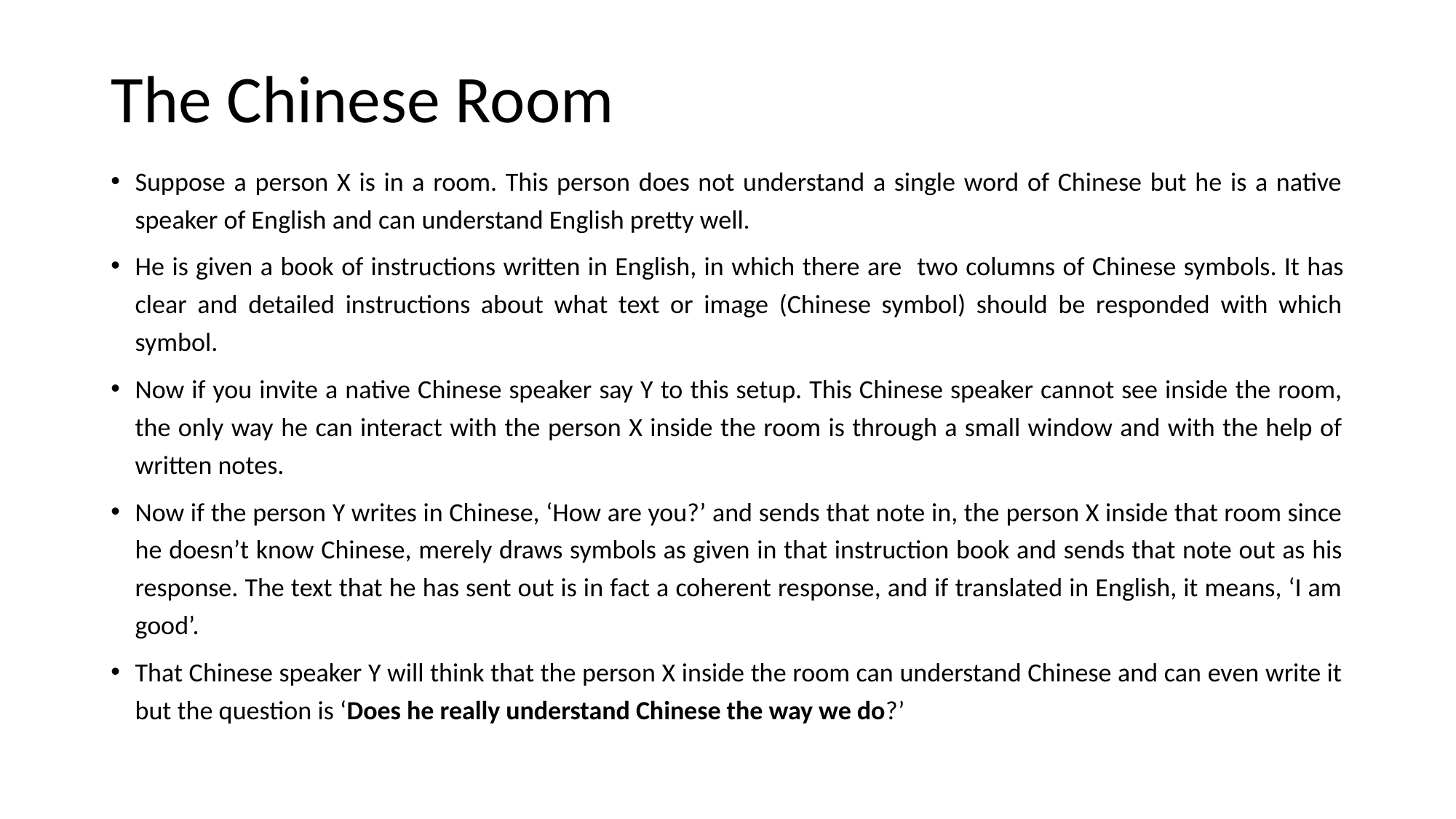

# The Chinese Room
Suppose a person X is in a room. This person does not understand a single word of Chinese but he is a native speaker of English and can understand English pretty well.
He is given a book of instructions written in English, in which there are  two columns of Chinese symbols. It has clear and detailed instructions about what text or image (Chinese symbol) should be responded with which symbol.
Now if you invite a native Chinese speaker say Y to this setup. This Chinese speaker cannot see inside the room, the only way he can interact with the person X inside the room is through a small window and with the help of written notes.
Now if the person Y writes in Chinese, ‘How are you?’ and sends that note in, the person X inside that room since he doesn’t know Chinese, merely draws symbols as given in that instruction book and sends that note out as his response. The text that he has sent out is in fact a coherent response, and if translated in English, it means, ‘I am good’.
That Chinese speaker Y will think that the person X inside the room can understand Chinese and can even write it but the question is ‘Does he really understand Chinese the way we do?’